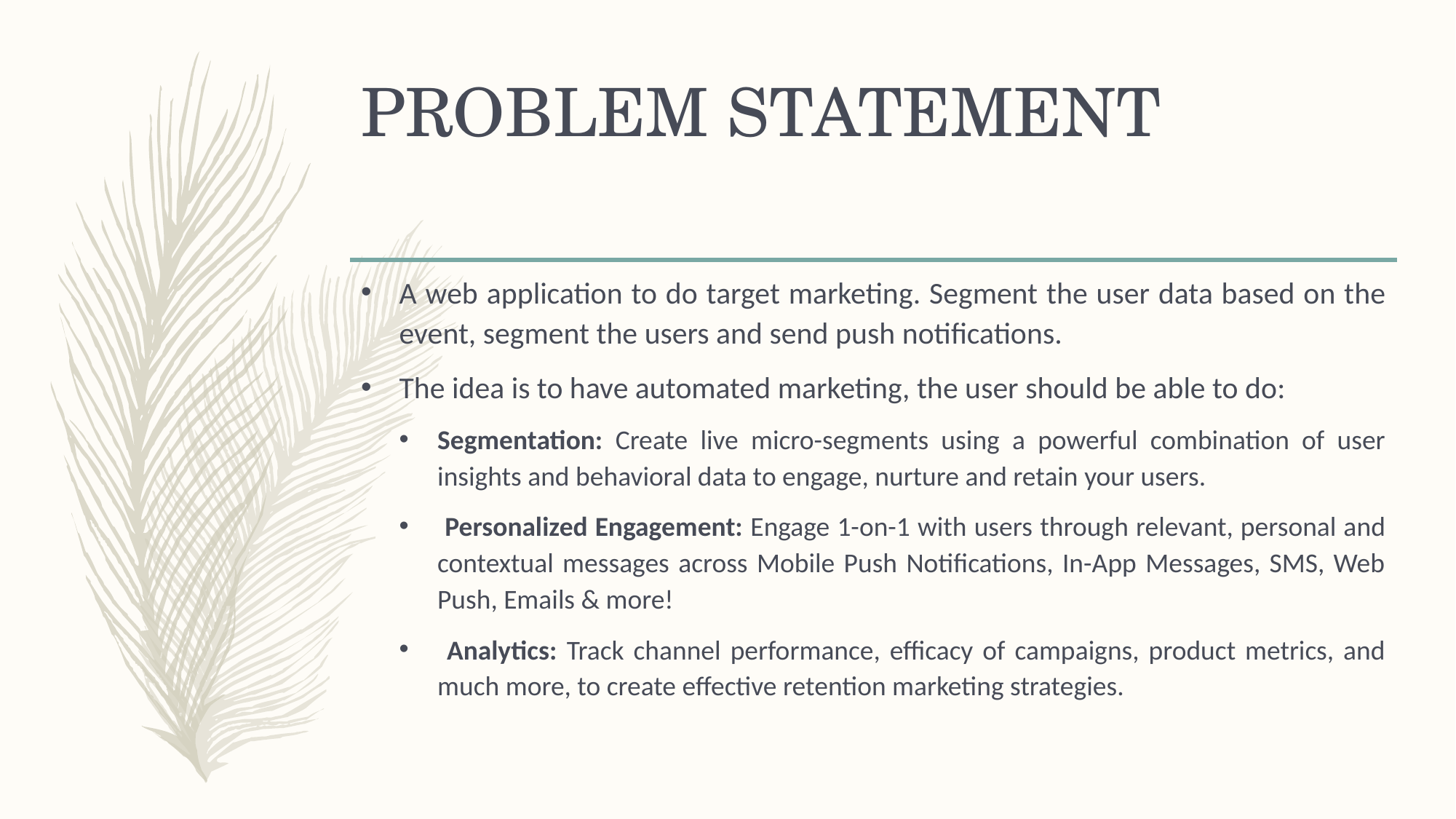

# PROBLEM STATEMENT
A web application to do target marketing. Segment the user data based on the event, segment the users and send push notifications.
The idea is to have automated marketing, the user should be able to do:
Segmentation: Create live micro-segments using a powerful combination of user insights and behavioral data to engage, nurture and retain your users.
 Personalized Engagement: Engage 1-on-1 with users through relevant, personal and contextual messages across Mobile Push Notifications, In-App Messages, SMS, Web Push, Emails & more!
 Analytics: Track channel performance, efficacy of campaigns, product metrics, and much more, to create effective retention marketing strategies.